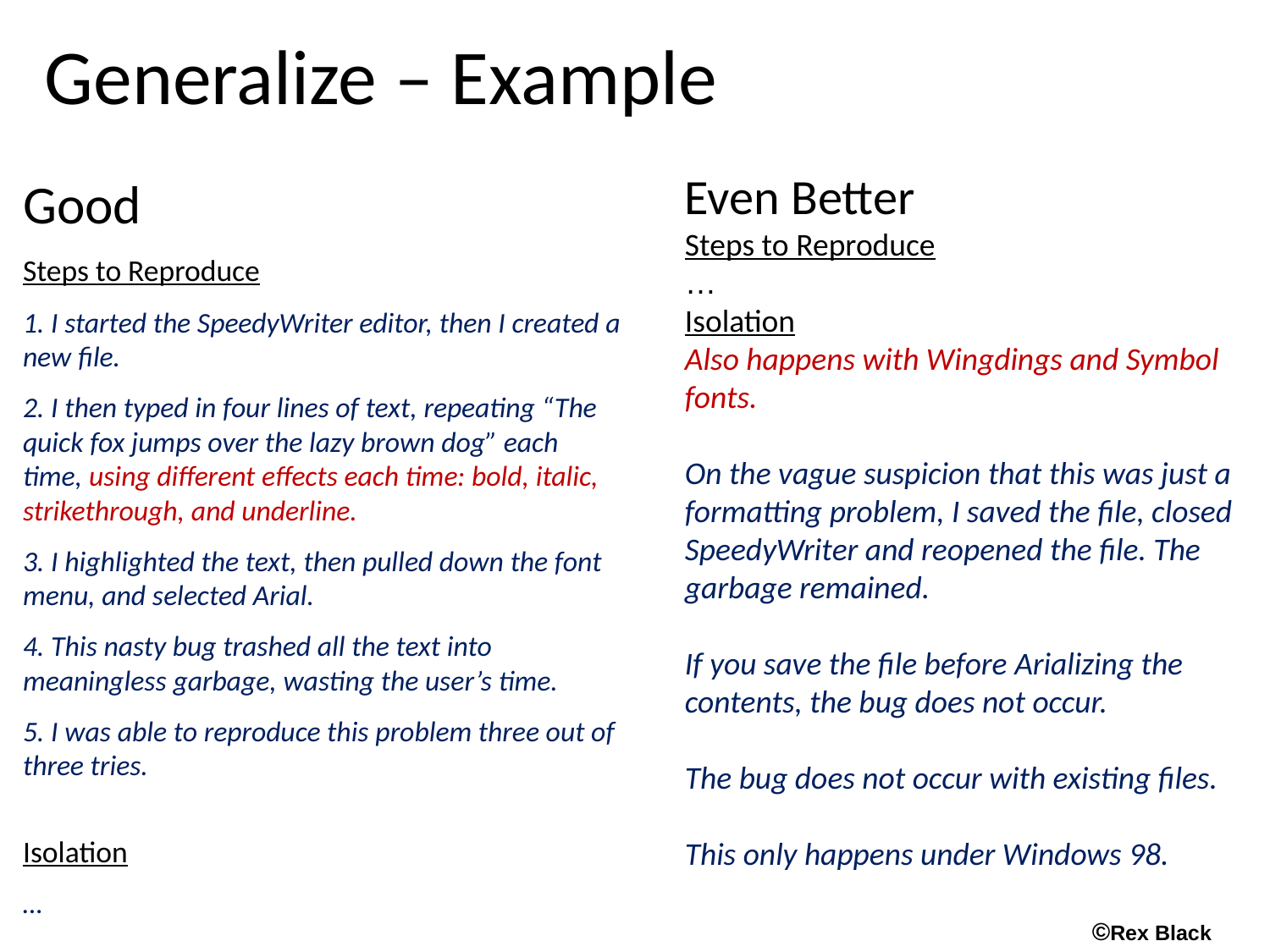

# Generalize – Example
Even Better
Steps to Reproduce
…
Isolation
Also happens with Wingdings and Symbol fonts.

On the vague suspicion that this was just a
formatting problem, I saved the file, closed
SpeedyWriter and reopened the file. The garbage remained.

If you save the file before Arializing the contents, the bug does not occur.

The bug does not occur with existing files.

This only happens under Windows 98.

Good
Steps to Reproduce
1. I started the SpeedyWriter editor, then I created a new file.
2. I then typed in four lines of text, repeating “The quick fox jumps over the lazy brown dog” each time, using different effects each time: bold, italic, strikethrough, and underline.
3. I highlighted the text, then pulled down the font menu, and selected Arial.
4. This nasty bug trashed all the text into meaningless garbage, wasting the user’s time.
5. I was able to reproduce this problem three out of three tries.

Isolation
…
©Rex Black